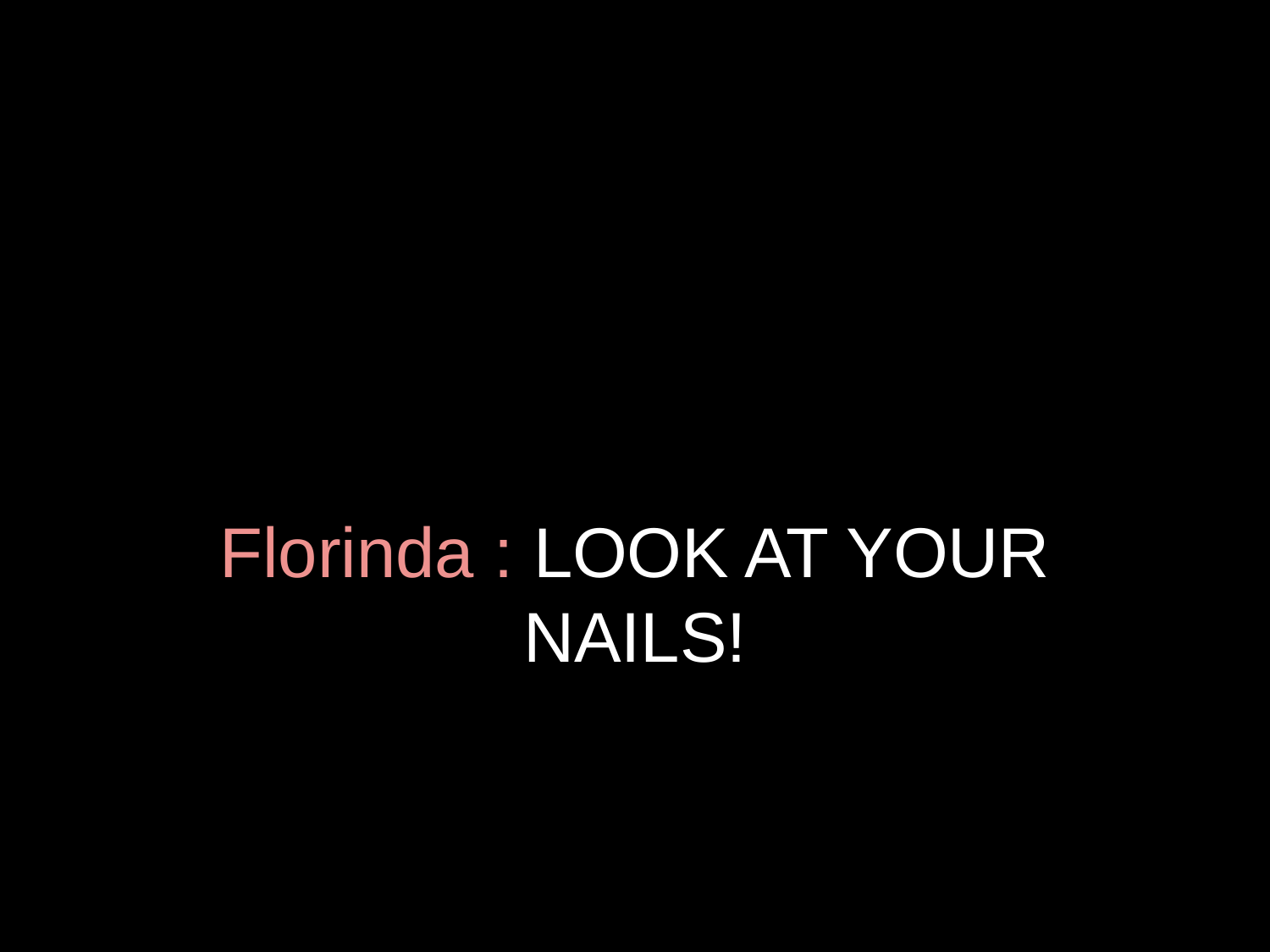

# Florinda : LOOK AT YOUR NAILS!